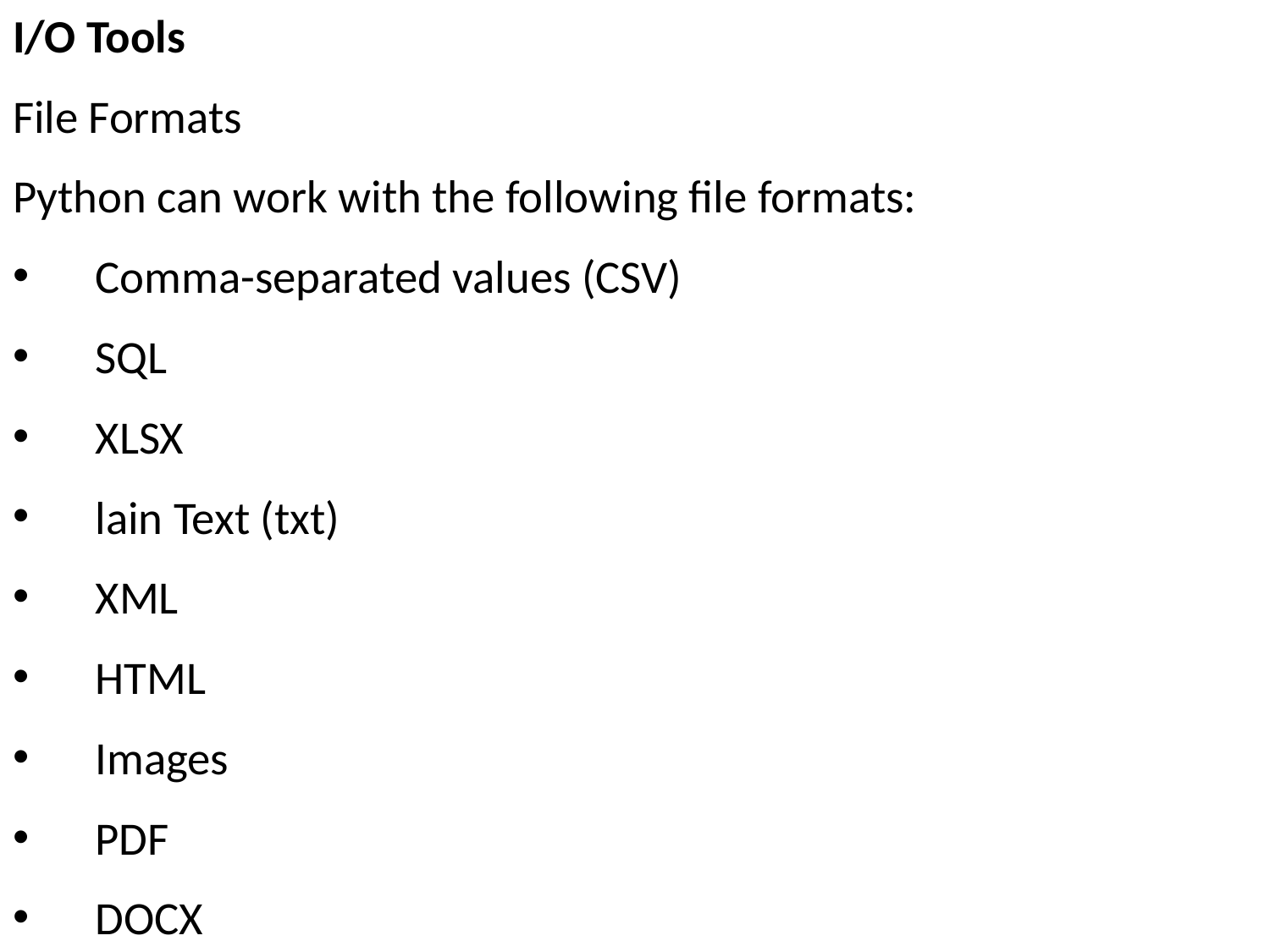

I/O Tools
File Formats
Python can work with the following file formats:
Comma-separated values (CSV)
SQL
XLSX
lain Text (txt)
XML
HTML
Images
PDF
DOCX